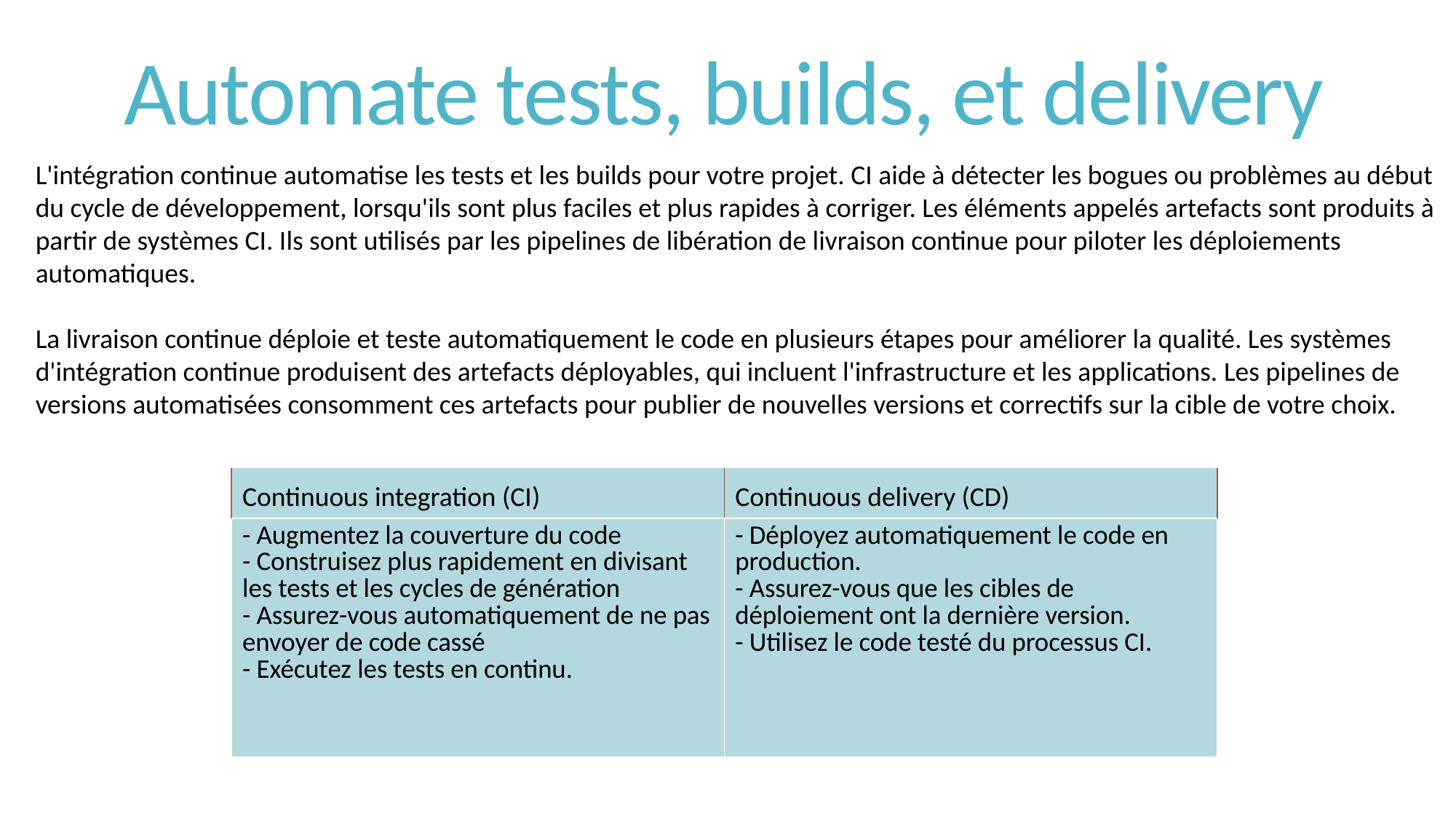

Automate tests, builds, et delivery
L'intégration continue automatise les tests et les builds pour votre projet. CI aide à détecter les bogues ou problèmes au début du cycle de développement, lorsqu'ils sont plus faciles et plus rapides à corriger. Les éléments appelés artefacts sont produits à partir de systèmes CI. Ils sont utilisés par les pipelines de libération de livraison continue pour piloter les déploiements automatiques.

La livraison continue déploie et teste automatiquement le code en plusieurs étapes pour améliorer la qualité. Les systèmes d'intégration continue produisent des artefacts déployables, qui incluent l'infrastructure et les applications. Les pipelines de versions automatisées consomment ces artefacts pour publier de nouvelles versions et correctifs sur la cible de votre choix.

| Continuous integration (CI) | Continuous delivery (CD) |
| --- | --- |
| - Augmentez la couverture du code - Construisez plus rapidement en divisant les tests et les cycles de génération - Assurez-vous automatiquement de ne pas envoyer de code cassé - Exécutez les tests en continu. | - Déployez automatiquement le code en production. - Assurez-vous que les cibles de déploiement ont la dernière version. - Utilisez le code testé du processus CI. |